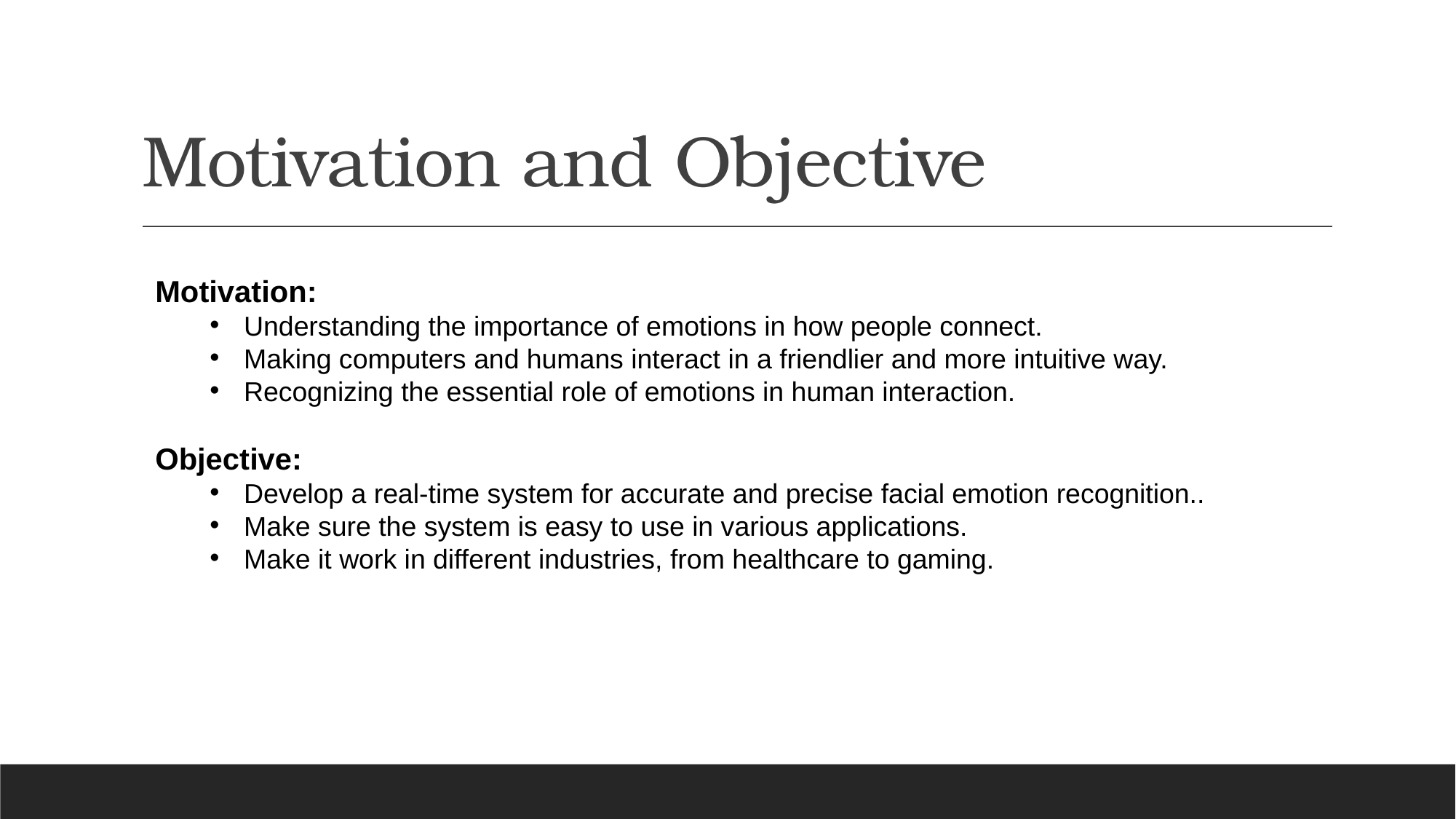

# Motivation and Objective

Motivation:
Understanding the importance of emotions in how people connect.
Making computers and humans interact in a friendlier and more intuitive way.
Recognizing the essential role of emotions in human interaction.

Objective:
Develop a real-time system for accurate and precise facial emotion recognition..
Make sure the system is easy to use in various applications.
Make it work in different industries, from healthcare to gaming.